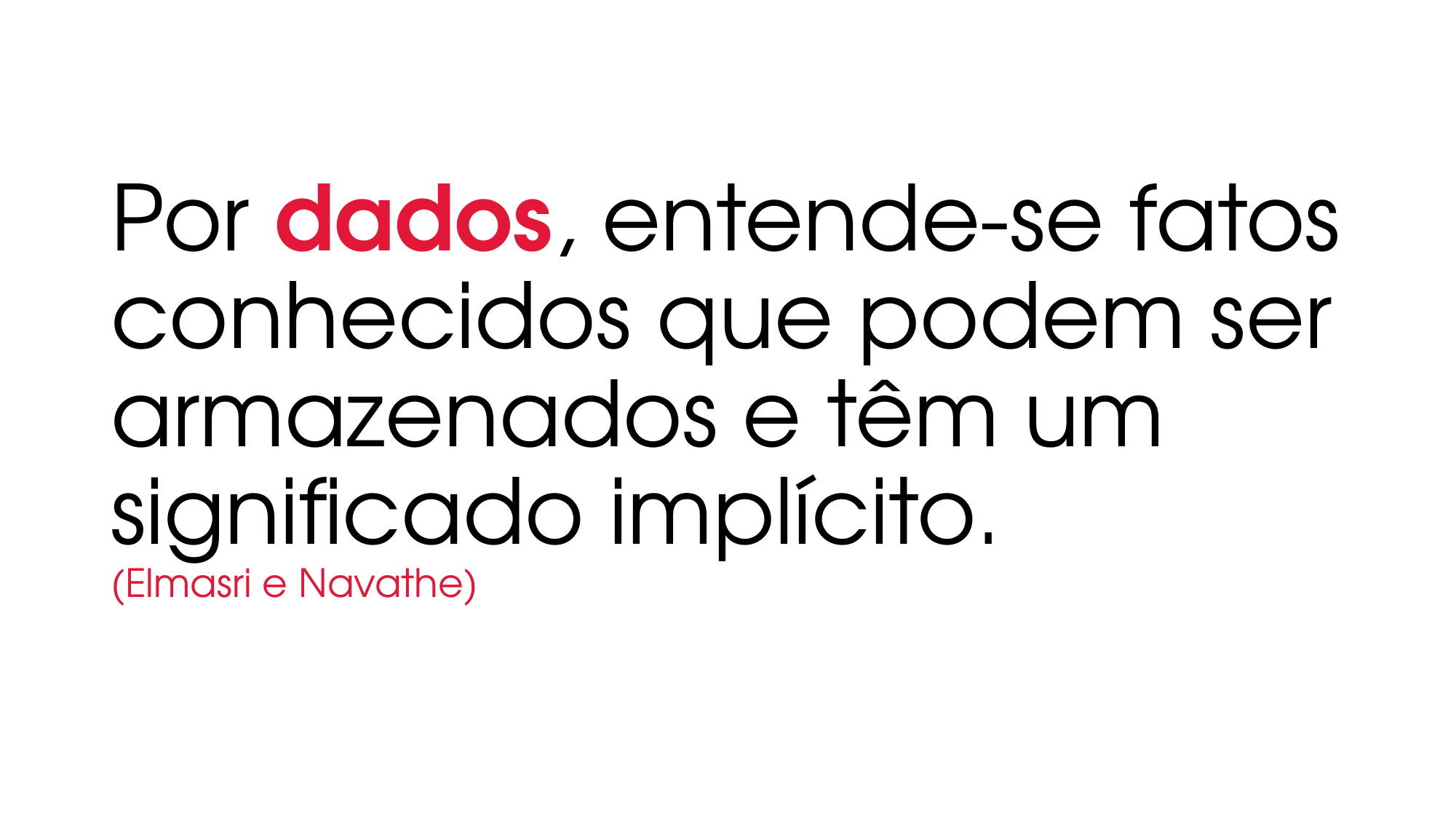

# Por dados, entende-se fatos conhecidos que podem ser armazenados e têm um significado implícito. (Elmasri e Navathe)